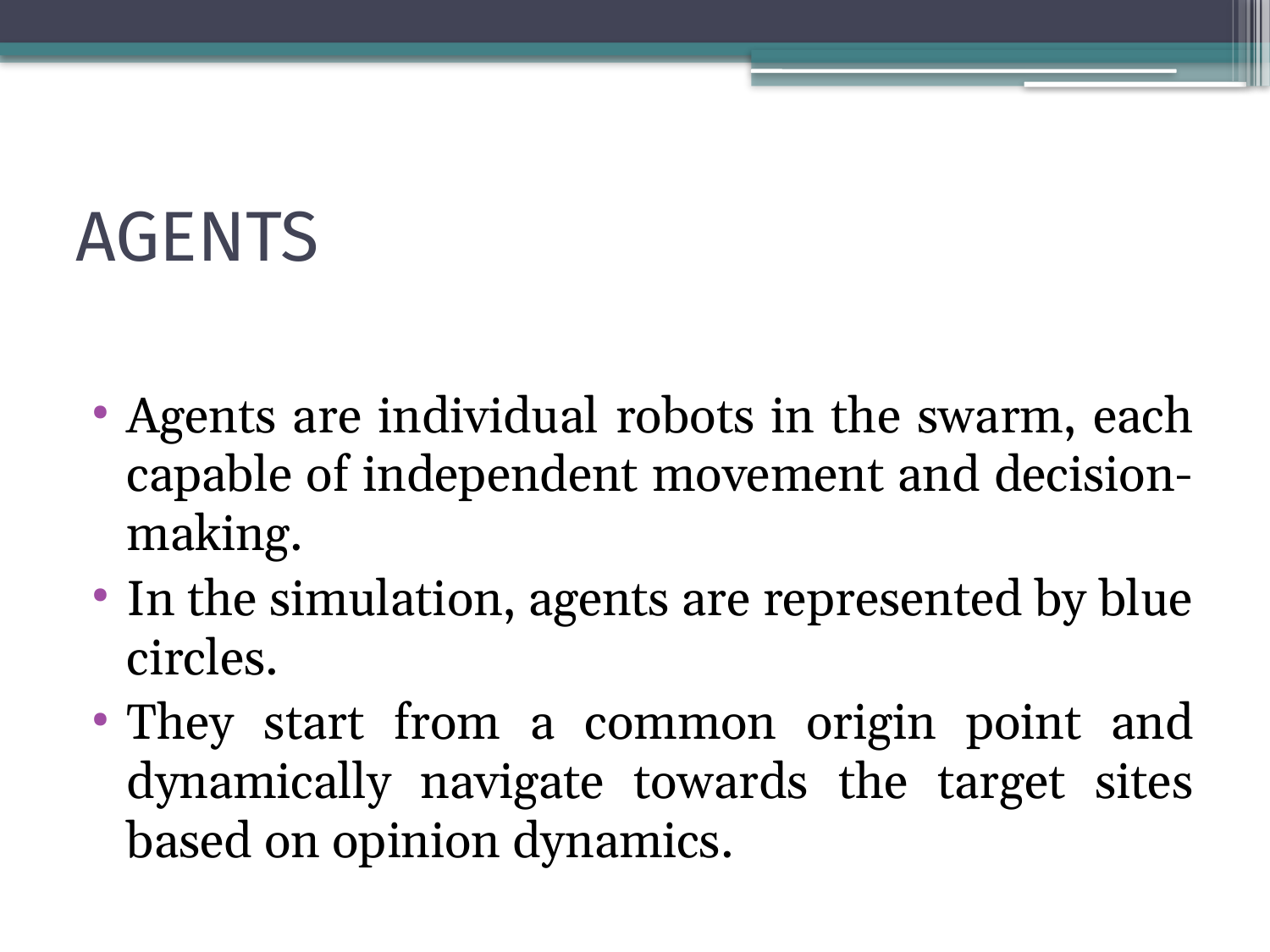

# AGENTS

Agents are individual robots in the swarm, each capable of independent movement and decision-making.
In the simulation, agents are represented by blue circles.
They start from a common origin point and dynamically navigate towards the target sites based on opinion dynamics.